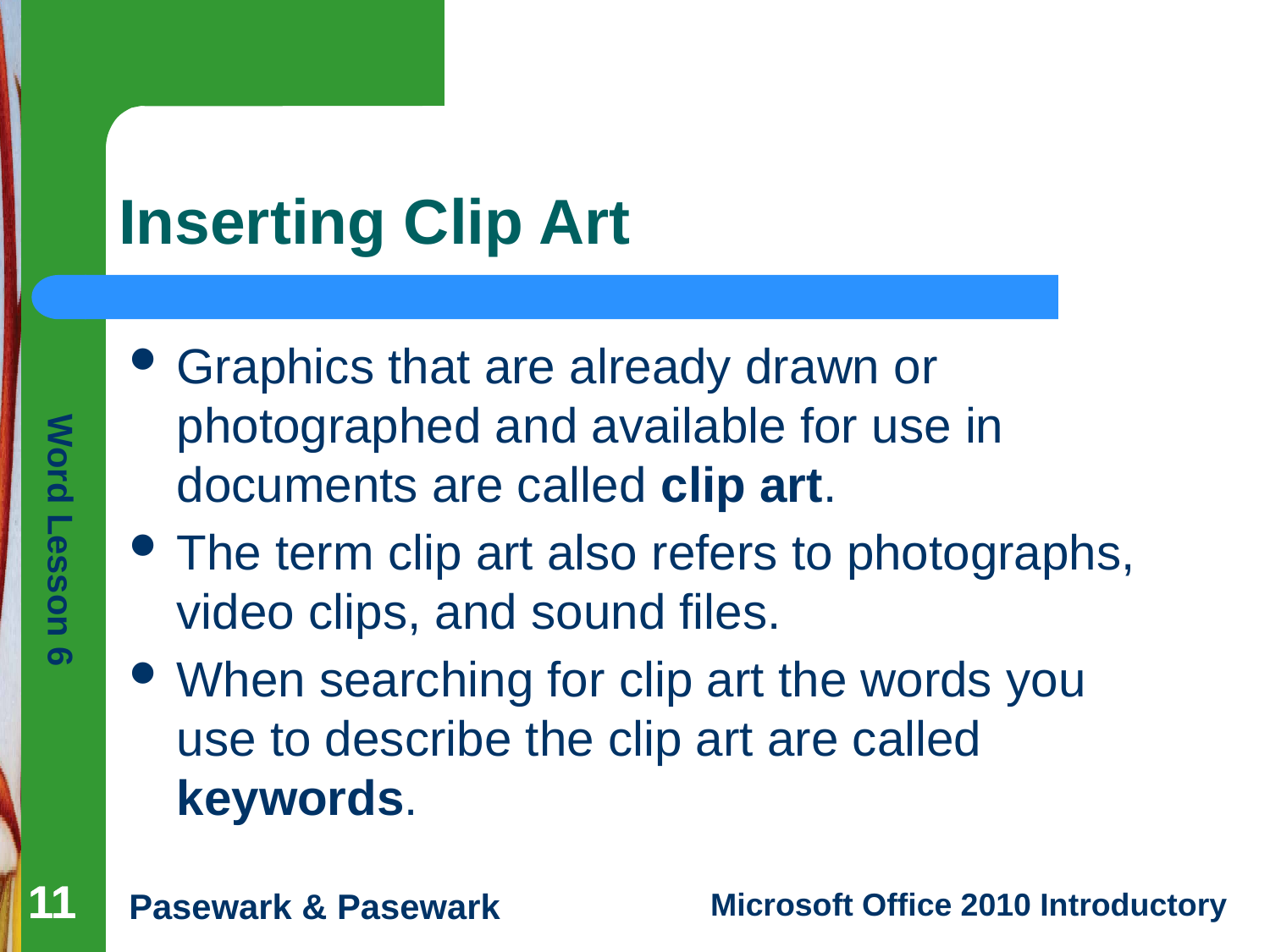

# Inserting Clip Art
Graphics that are already drawn or photographed and available for use in documents are called clip art.
The term clip art also refers to photographs, video clips, and sound files.
When searching for clip art the words you use to describe the clip art are called keywords.
11
11
11